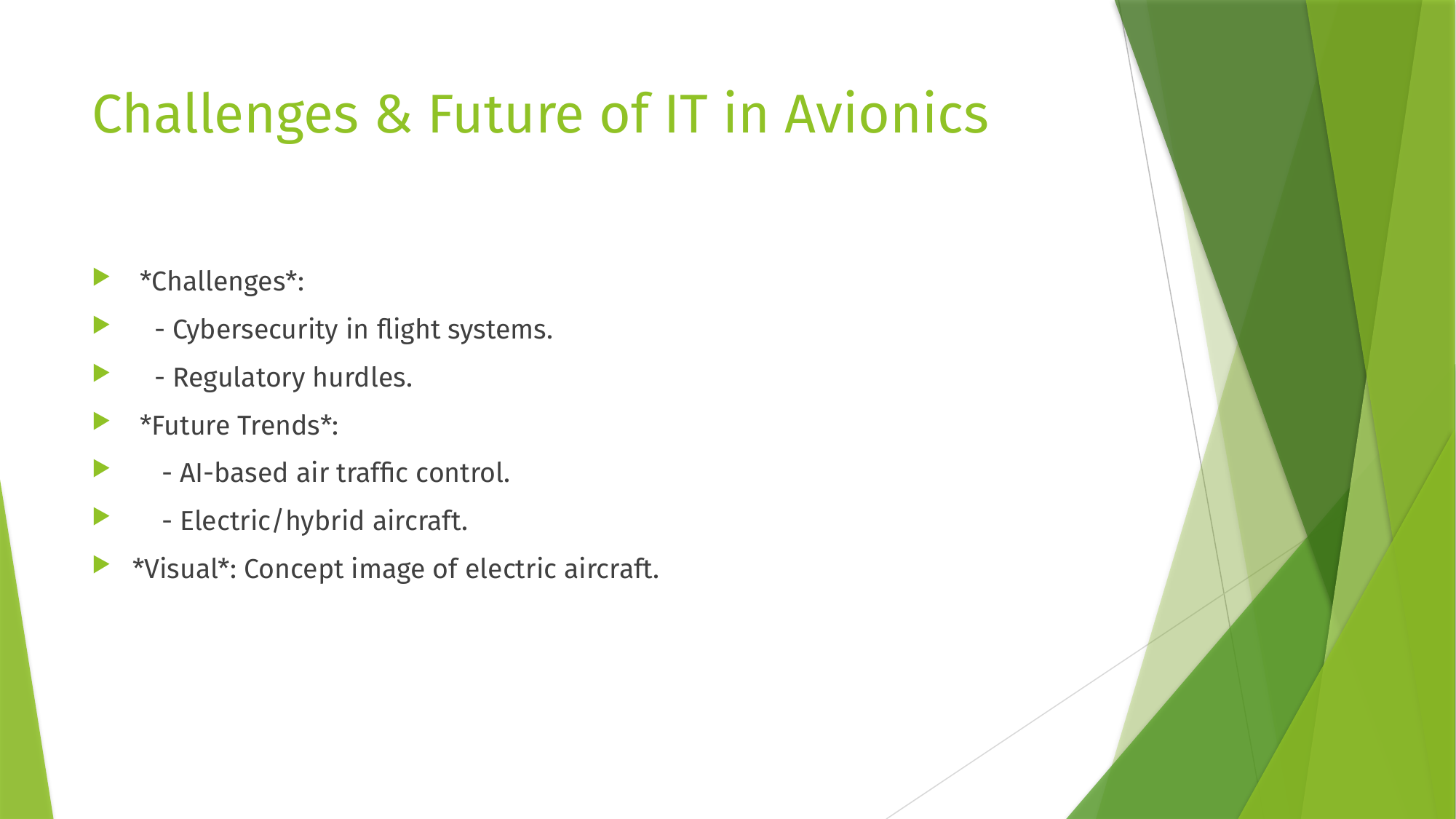

# Challenges & Future of IT in Avionics
 *Challenges*:
   - Cybersecurity in flight systems.
   - Regulatory hurdles.
 *Future Trends*:
    - AI-based air traffic control.
    - Electric/hybrid aircraft.
*Visual*: Concept image of electric aircraft.